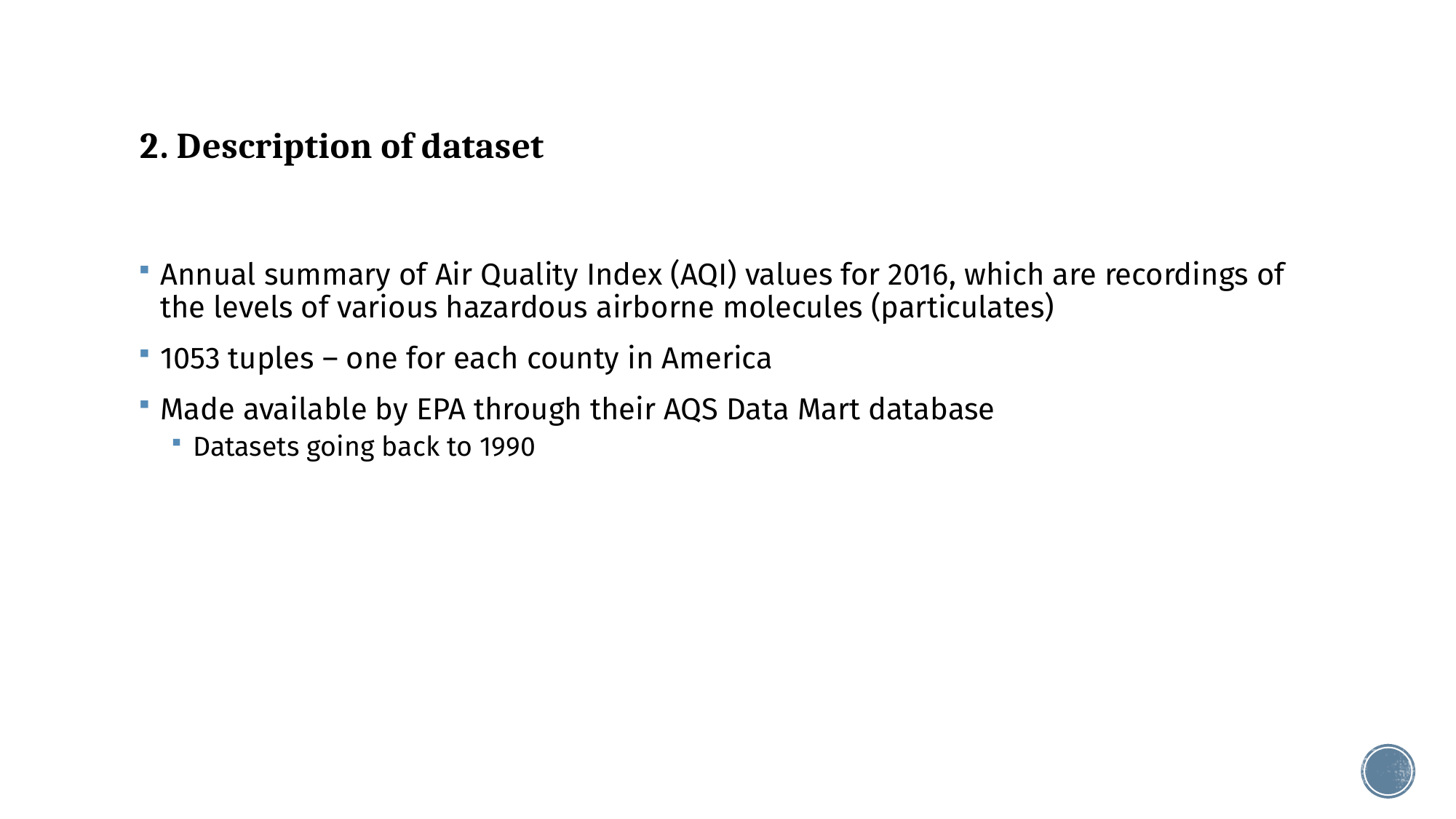

# 2. Description of dataset
Annual summary of Air Quality Index (AQI) values for 2016, which are recordings of the levels of various hazardous airborne molecules (particulates)
1053 tuples – one for each county in America
Made available by EPA through their AQS Data Mart database
Datasets going back to 1990